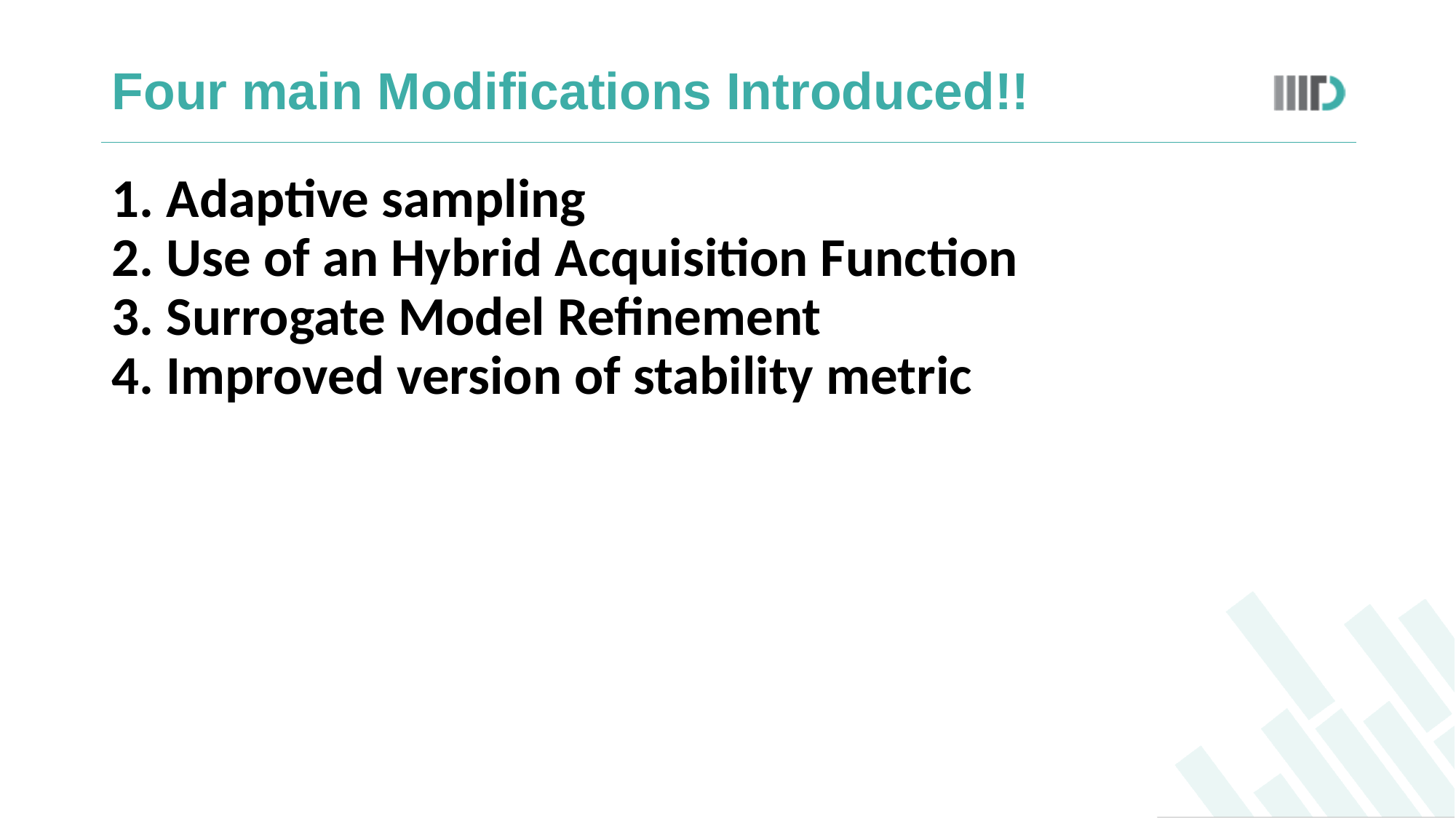

# Four main Modifications Introduced!!
Adaptive sampling
Use of an Hybrid Acquisition Function
Surrogate Model Refinement
Improved version of stability metric